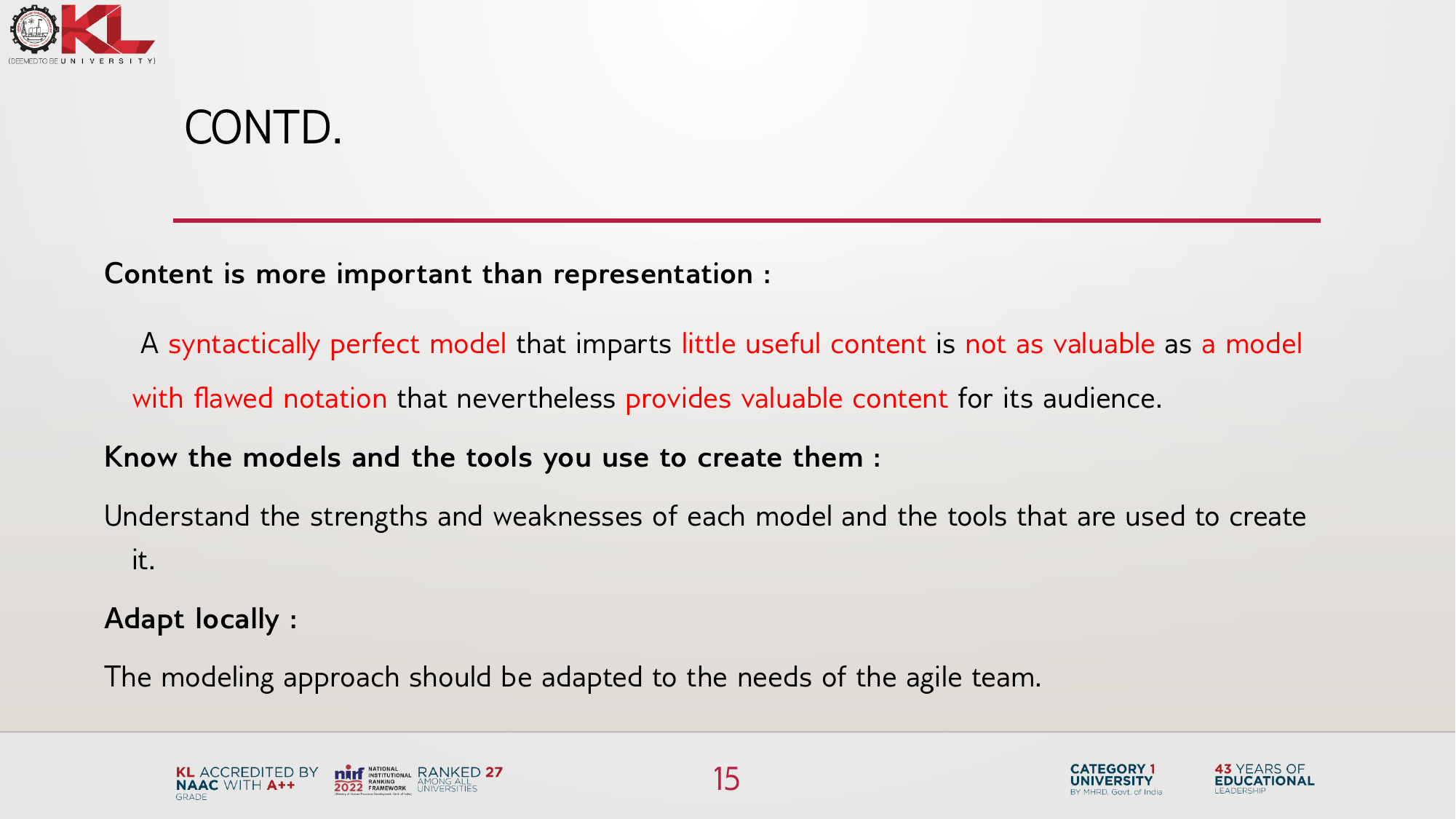

# Contd.
Content is more important than representation :
    A syntactically perfect model that imparts little useful content is not as valuable as a model with flawed notation that nevertheless provides valuable content for its audience.
Know the models and the tools you use to create them :
Understand the strengths and weaknesses of each model and the tools that are used to create it.
Adapt locally :
The modeling approach should be adapted to the needs of the agile team.

15